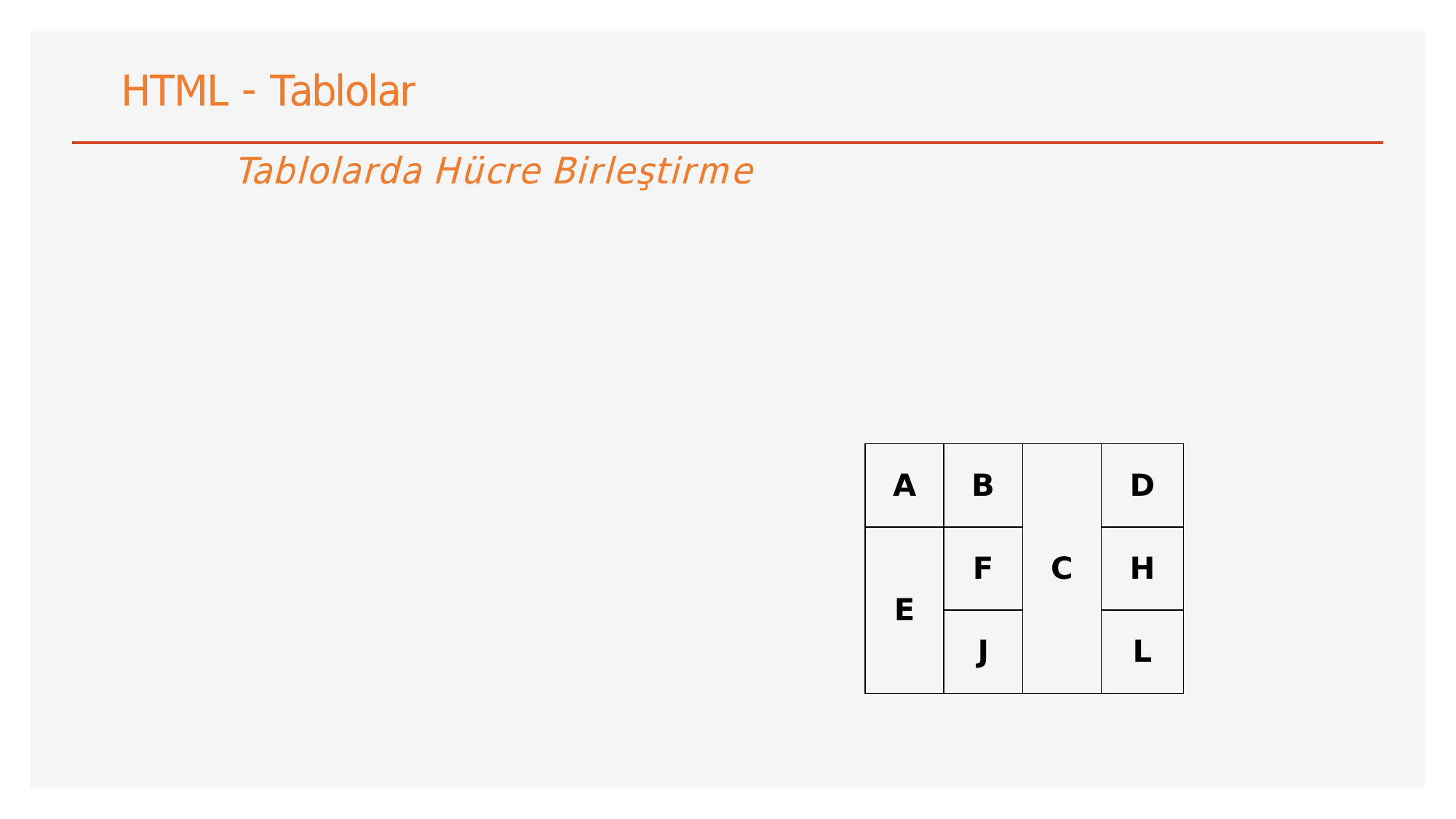

HTML - Tablolar
Tablolarda Hücre Birleştirme
| A | B | C | D |
| --- | --- | --- | --- |
| E | F |  | H |
|  | J |  | L |